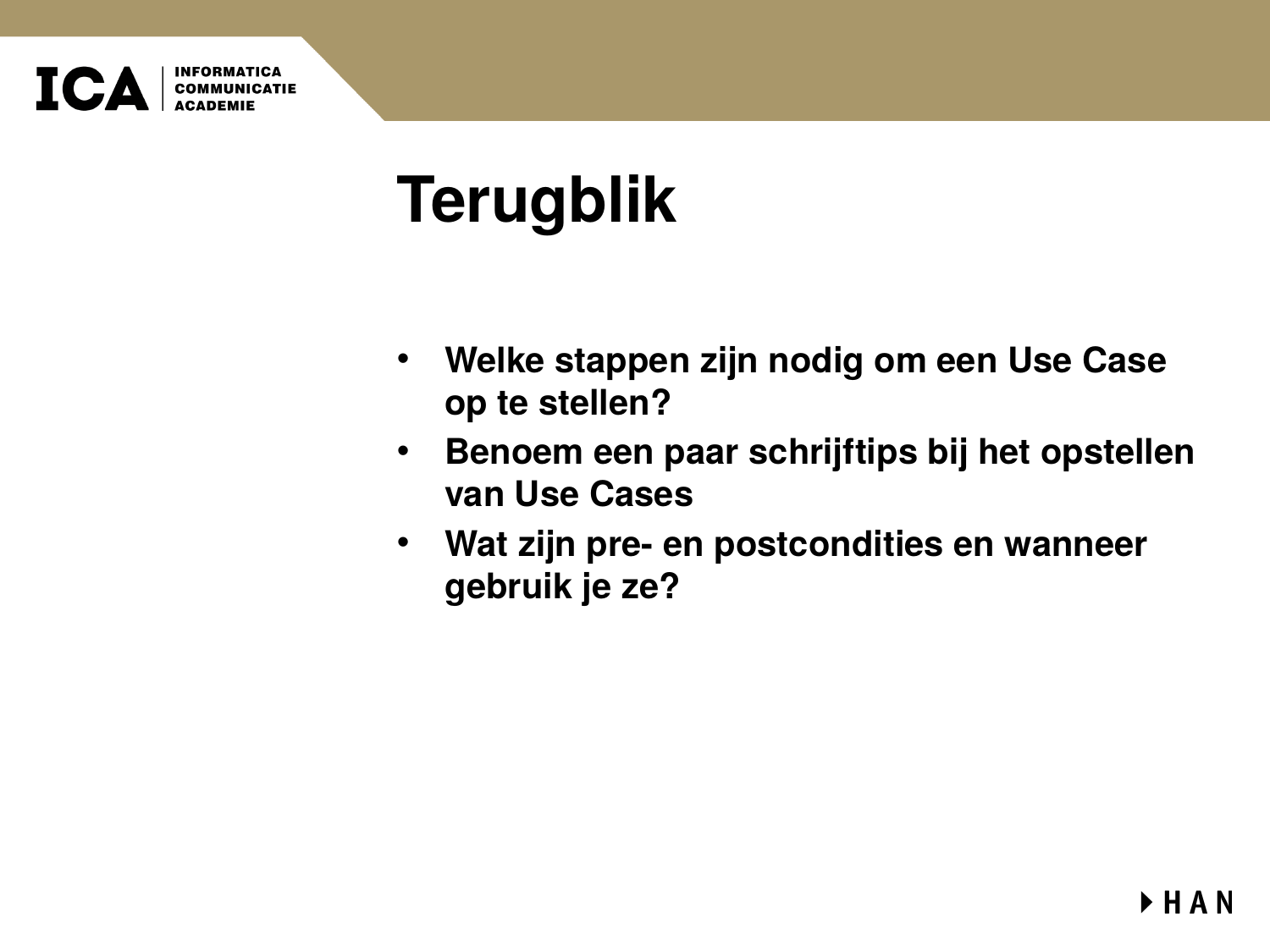

# Terugblik

Welke stappen zijn nodig om een Use Case op te stellen?
Benoem een paar schrijftips bij het opstellen van Use Cases
Wat zijn pre- en postcondities en wanneer gebruik je ze?